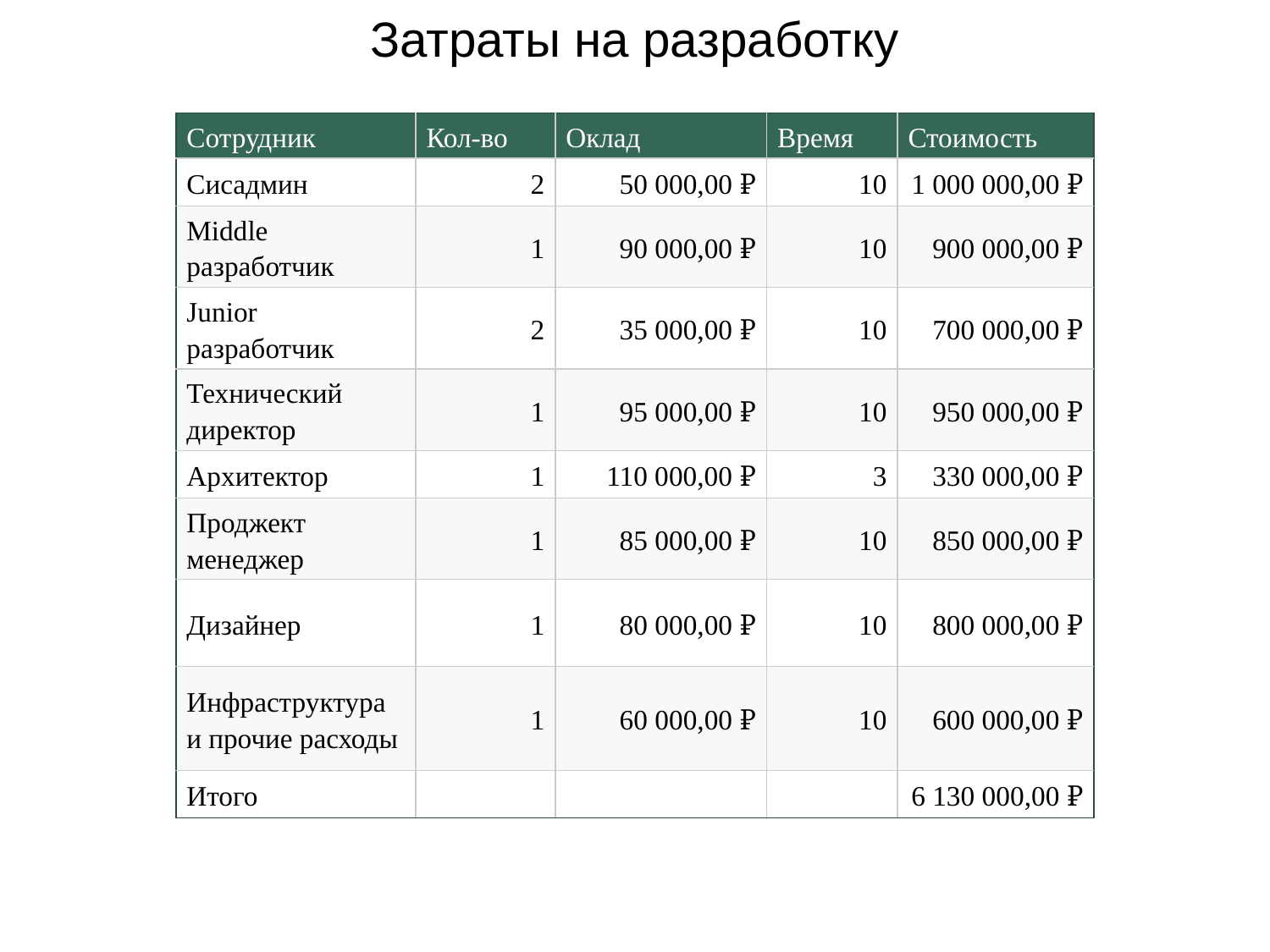

# Затраты на разработку
| Сотрудник | Кол-во | Оклад | Время | Стоимость |
| --- | --- | --- | --- | --- |
| Сисадмин | 2 | 50 000,00 ₽ | 10 | 1 000 000,00 ₽ |
| Middle разработчик | 1 | 90 000,00 ₽ | 10 | 900 000,00 ₽ |
| Junior разработчик | 2 | 35 000,00 ₽ | 10 | 700 000,00 ₽ |
| Технический директор | 1 | 95 000,00 ₽ | 10 | 950 000,00 ₽ |
| Архитектор | 1 | 110 000,00 ₽ | 3 | 330 000,00 ₽ |
| Проджект менеджер | 1 | 85 000,00 ₽ | 10 | 850 000,00 ₽ |
| Дизайнер | 1 | 80 000,00 ₽ | 10 | 800 000,00 ₽ |
| Инфраструктура и прочие расходы | 1 | 60 000,00 ₽ | 10 | 600 000,00 ₽ |
| Итого |  |  |  | 6 130 000,00 ₽ |